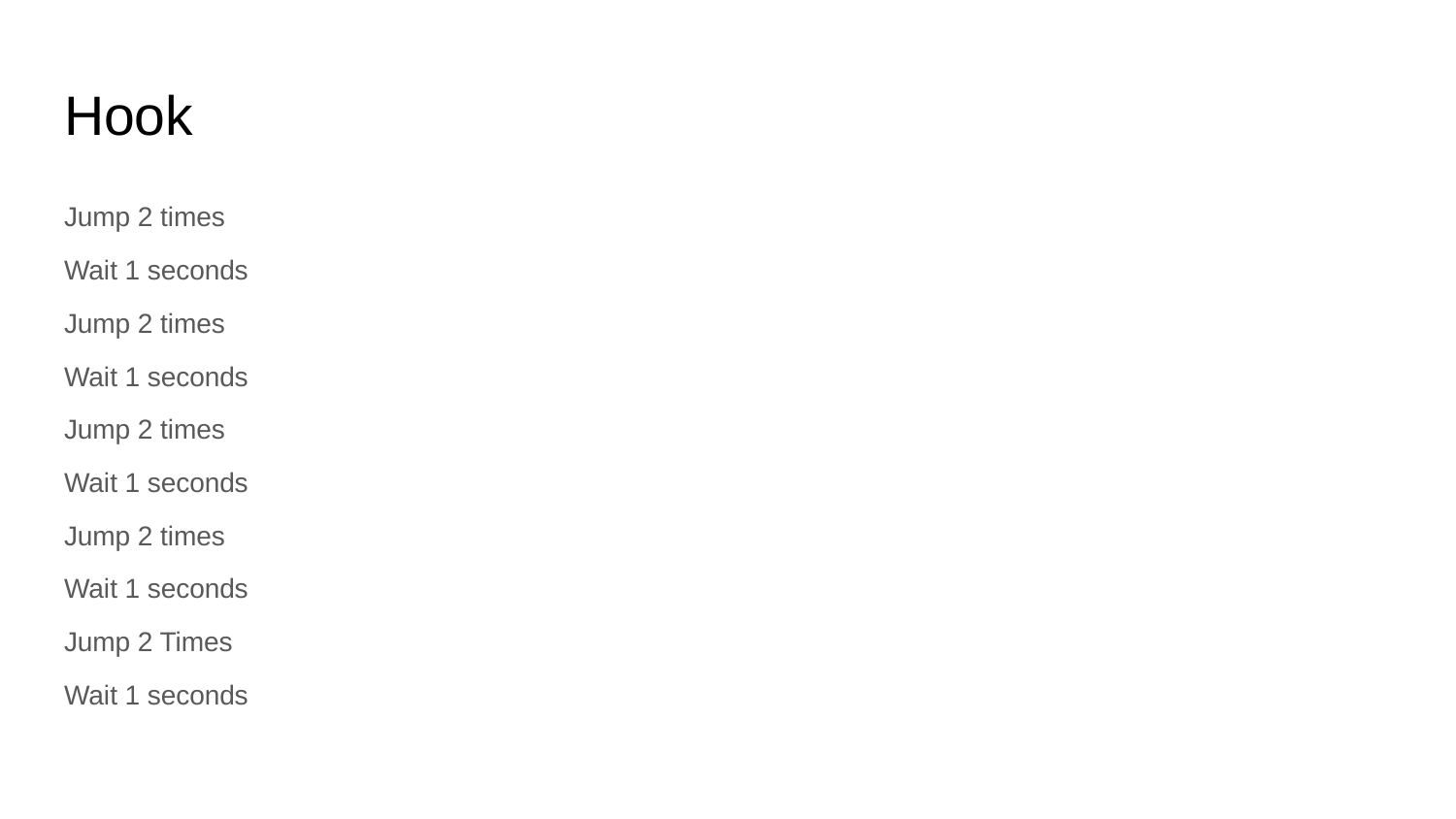

# Hook
Jump 2 times
Wait 1 seconds
Jump 2 times
Wait 1 seconds
Jump 2 times
Wait 1 seconds
Jump 2 times
Wait 1 seconds
Jump 2 Times
Wait 1 seconds